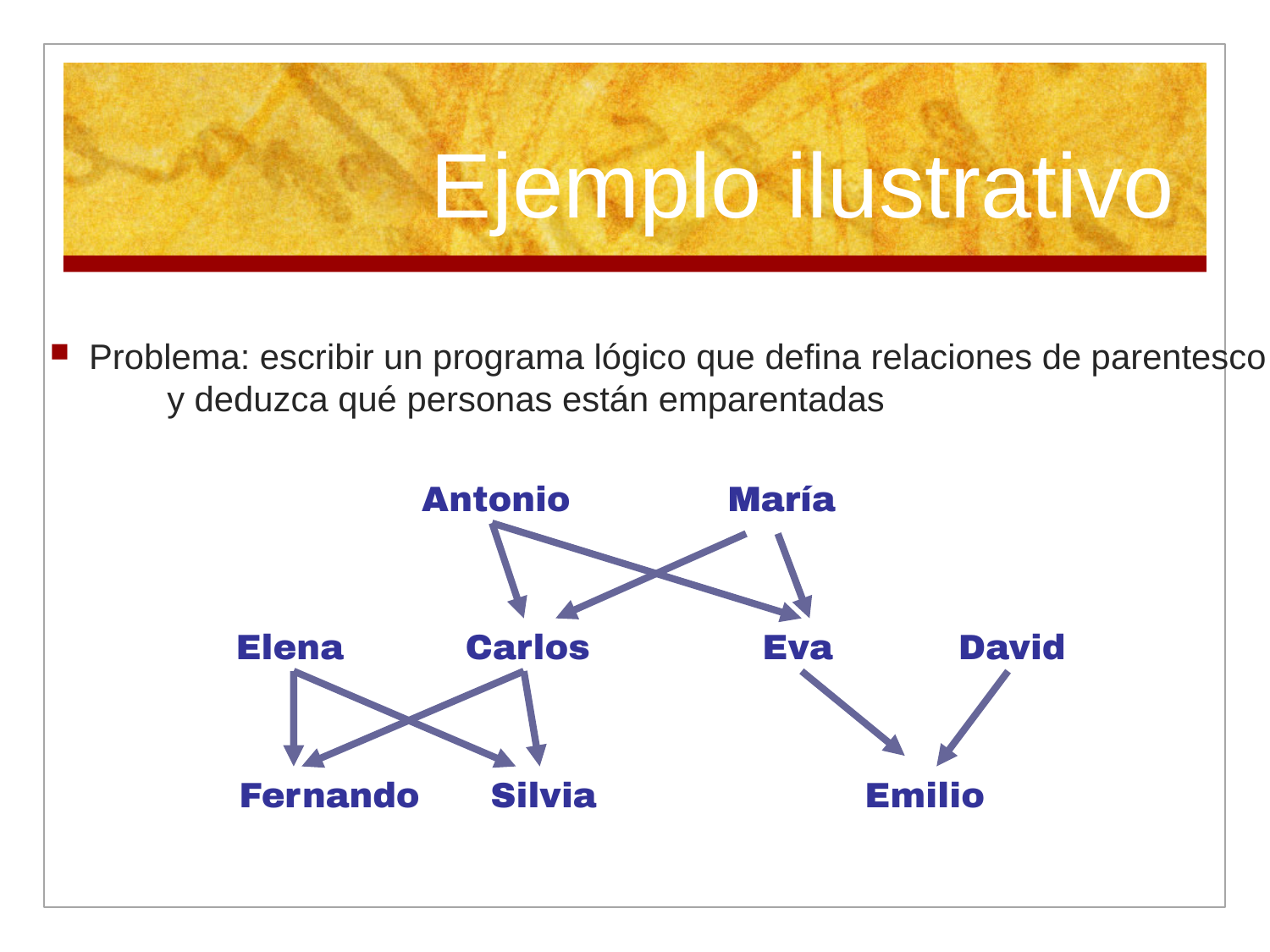

# Ejemplo ilustrativo

Problema: escribir un programa lógico que defina relaciones de parentesco                   y deduzca qué personas están emparentadas

Antonio
María

Elena
Carlos
Eva
David

Fernando
Silvia
Emilio